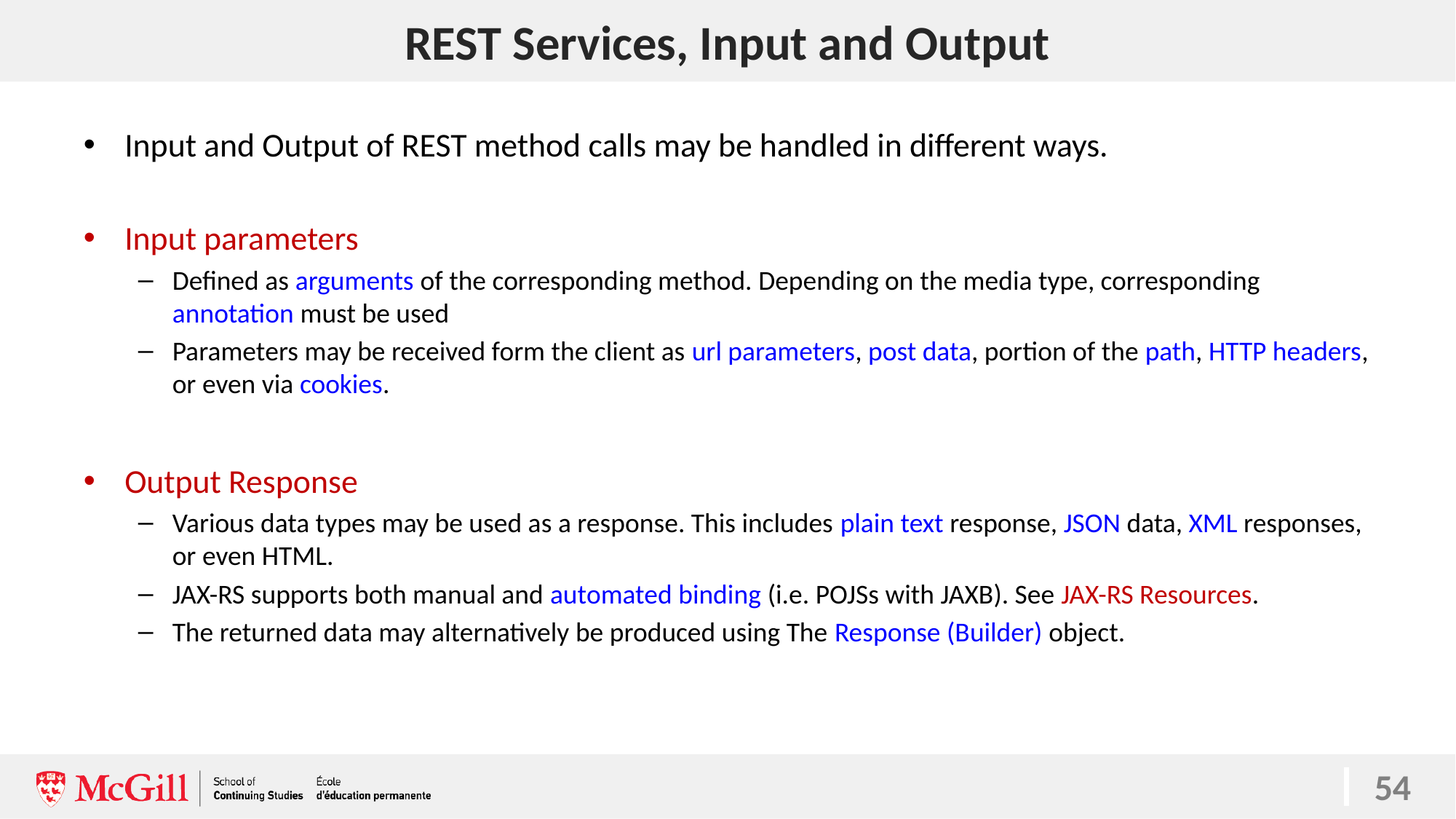

# REST Services, Input and Output
54
Input and Output of REST method calls may be handled in different ways.

Input parameters
Defined as arguments of the corresponding method. Depending on the media type, corresponding annotation must be used
Parameters may be received form the client as url parameters, post data, portion of the path, HTTP headers, or even via cookies.

Output Response
Various data types may be used as a response. This includes plain text response, JSON data, XML responses, or even HTML.
JAX-RS supports both manual and automated binding (i.e. POJSs with JAXB). See JAX-RS Resources.
The returned data may alternatively be produced using The Response (Builder) object.